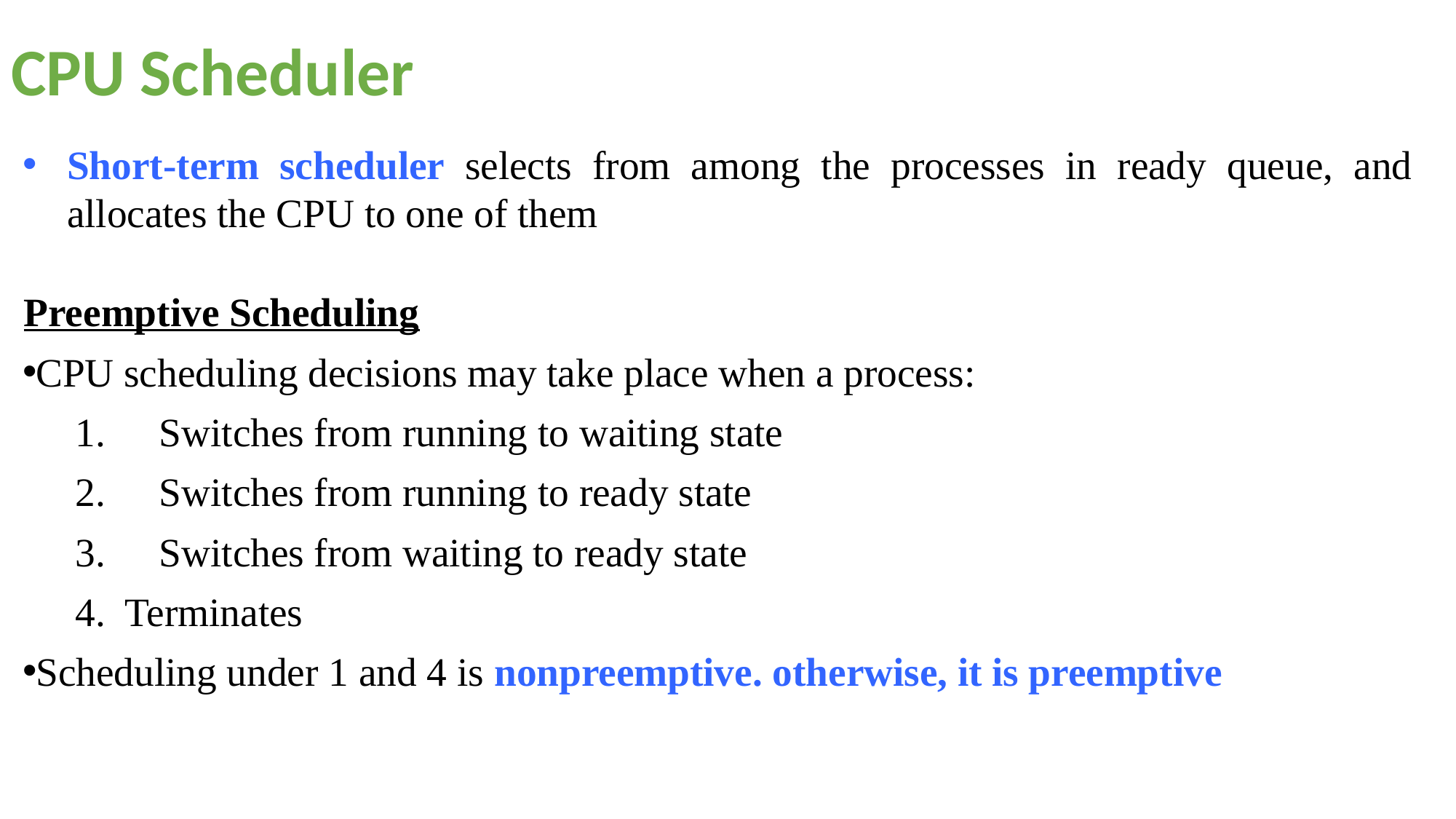

# CPU Scheduler
Short-term scheduler selects from among the processes in ready queue, and  allocates the CPU to one of them

Preemptive Scheduling
CPU scheduling decisions may take place when a process:
  1.	Switches from running to waiting state
  2.	Switches from running to ready state
  3.	Switches from waiting to ready state
  4.  Terminates
Scheduling under 1 and 4 is nonpreemptive. otherwise, it is preemptive